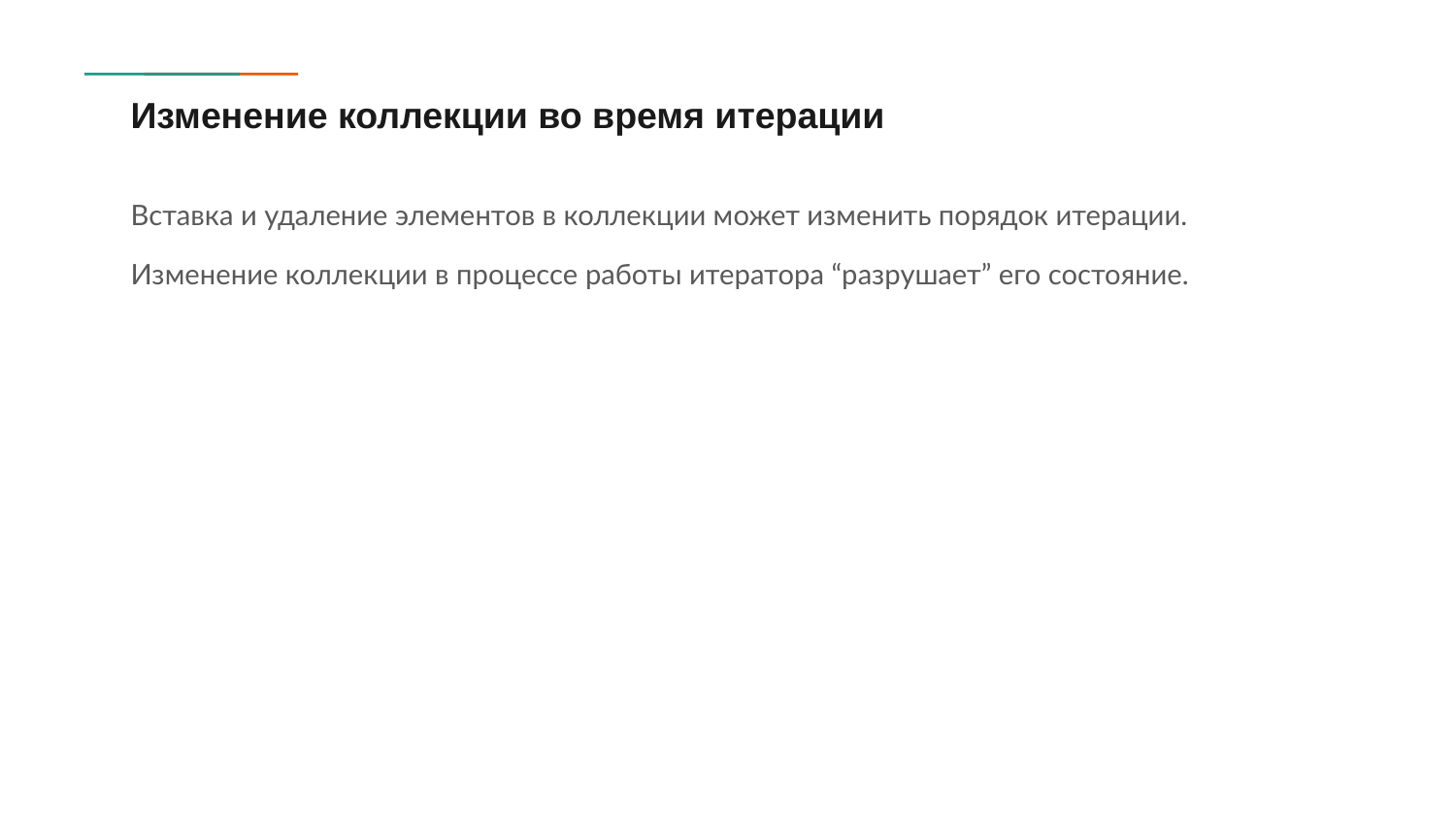

# Изменение коллекции во время итерации
Вставка и удаление элементов в коллекции может изменить порядок итерации.
Изменение коллекции в процессе работы итератора “разрушает” его состояние.